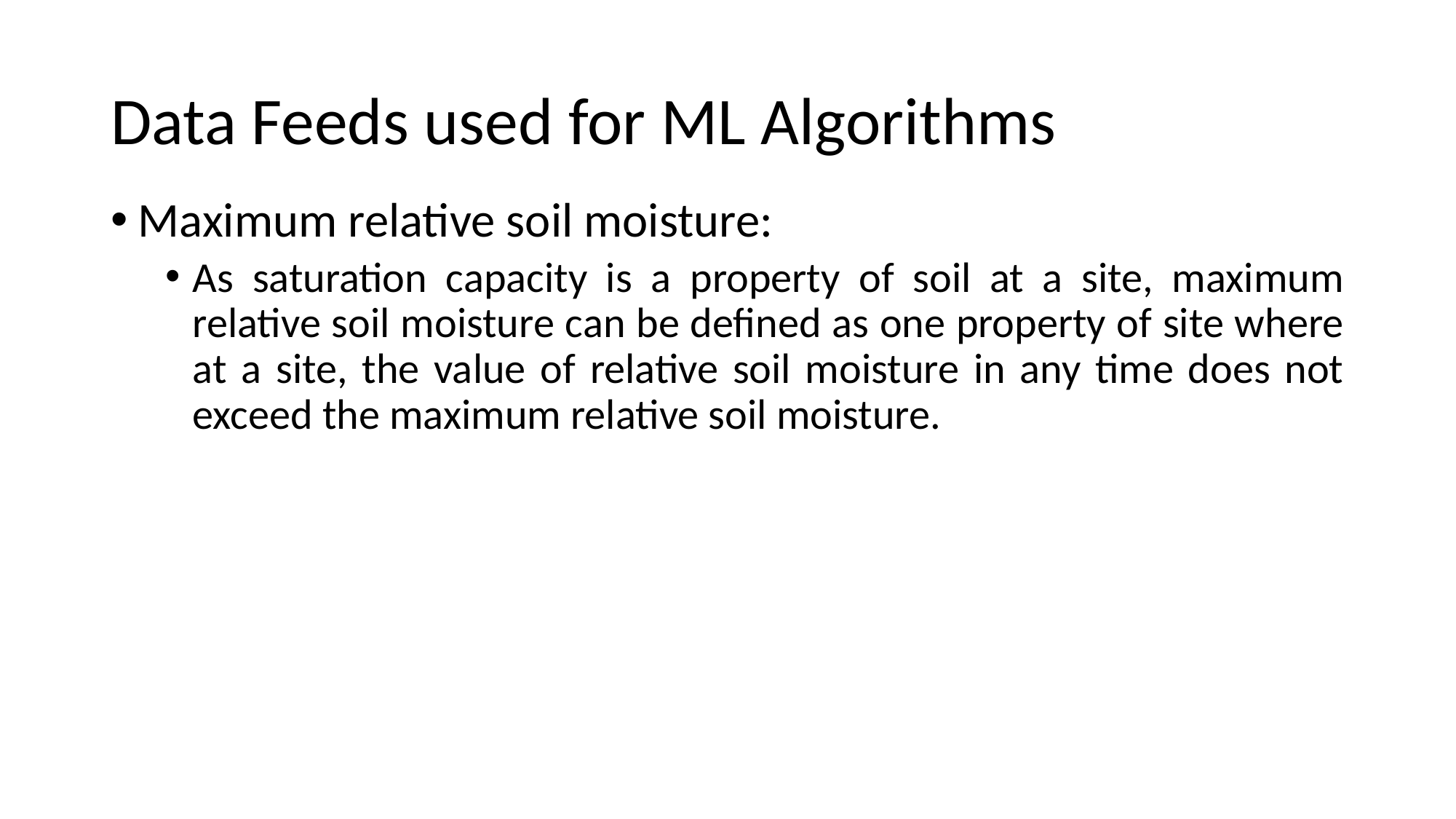

# Data Feeds used for ML Algorithms
Maximum relative soil moisture:
As saturation capacity is a property of soil at a site, maximum relative soil moisture can be defined as one property of site where at a site, the value of relative soil moisture in any time does not exceed the maximum relative soil moisture.